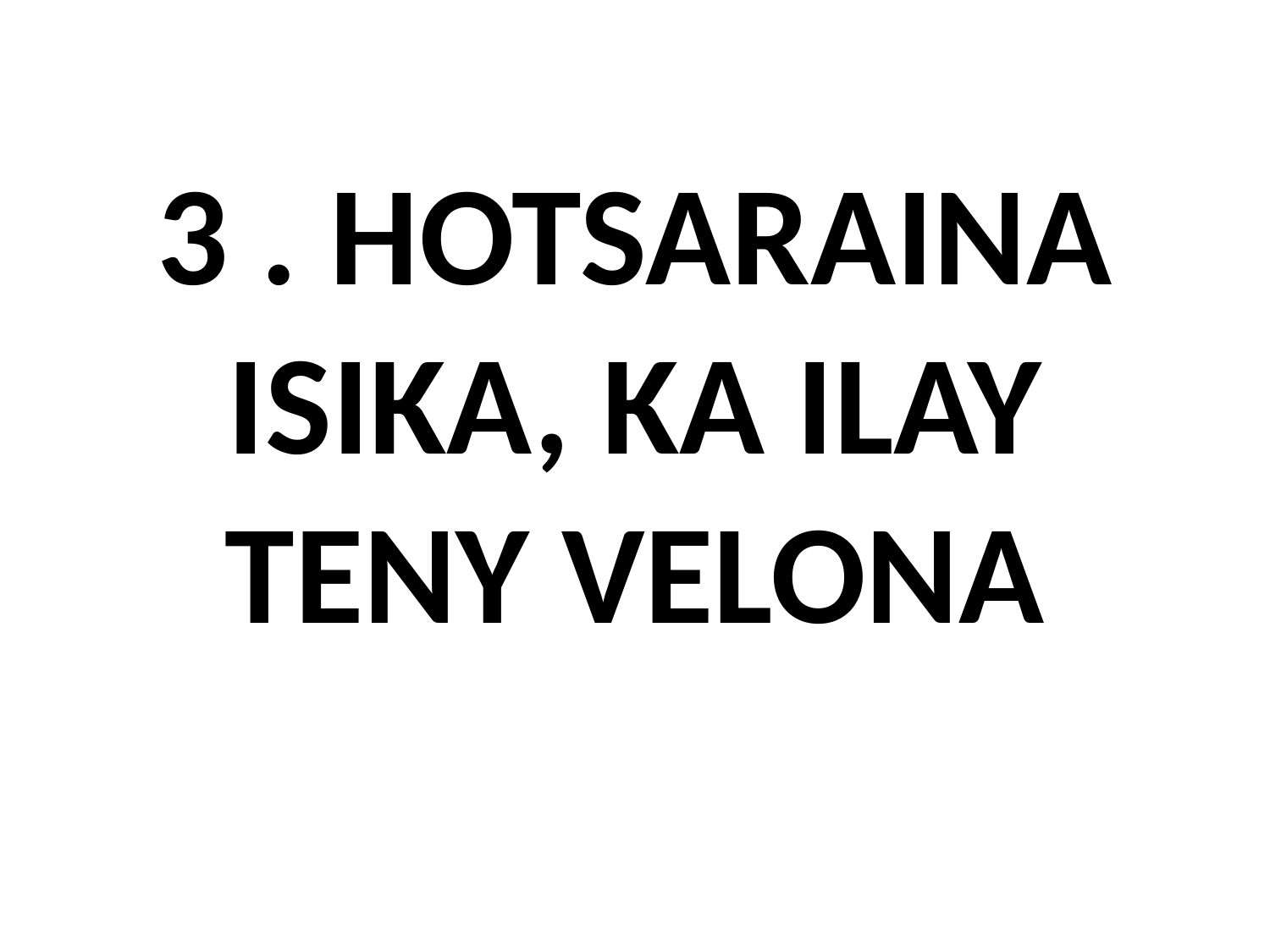

# 3 . HOTSARAINA ISIKA, KA ILAY TENY VELONA